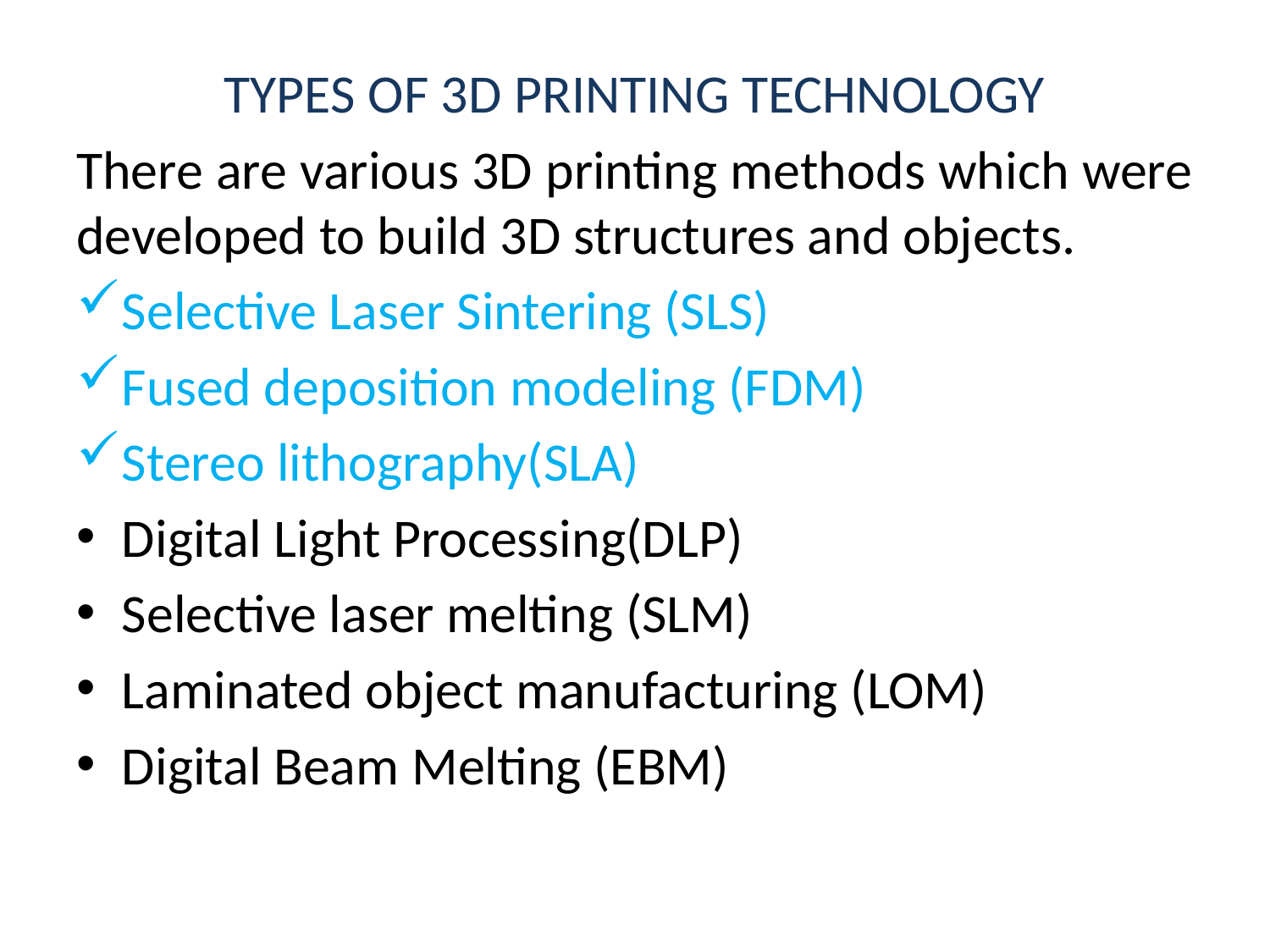

TYPES OF 3D PRINTING TECHNOLOGY
There are various 3D printing methods which were developed to build 3D structures and objects.
Selective Laser Sintering (SLS)
Fused deposition modeling (FDM)
Stereo lithography(SLA)
Digital Light Processing(DLP)
Selective laser melting (SLM)
Laminated object manufacturing (LOM)
Digital Beam Melting (EBM)